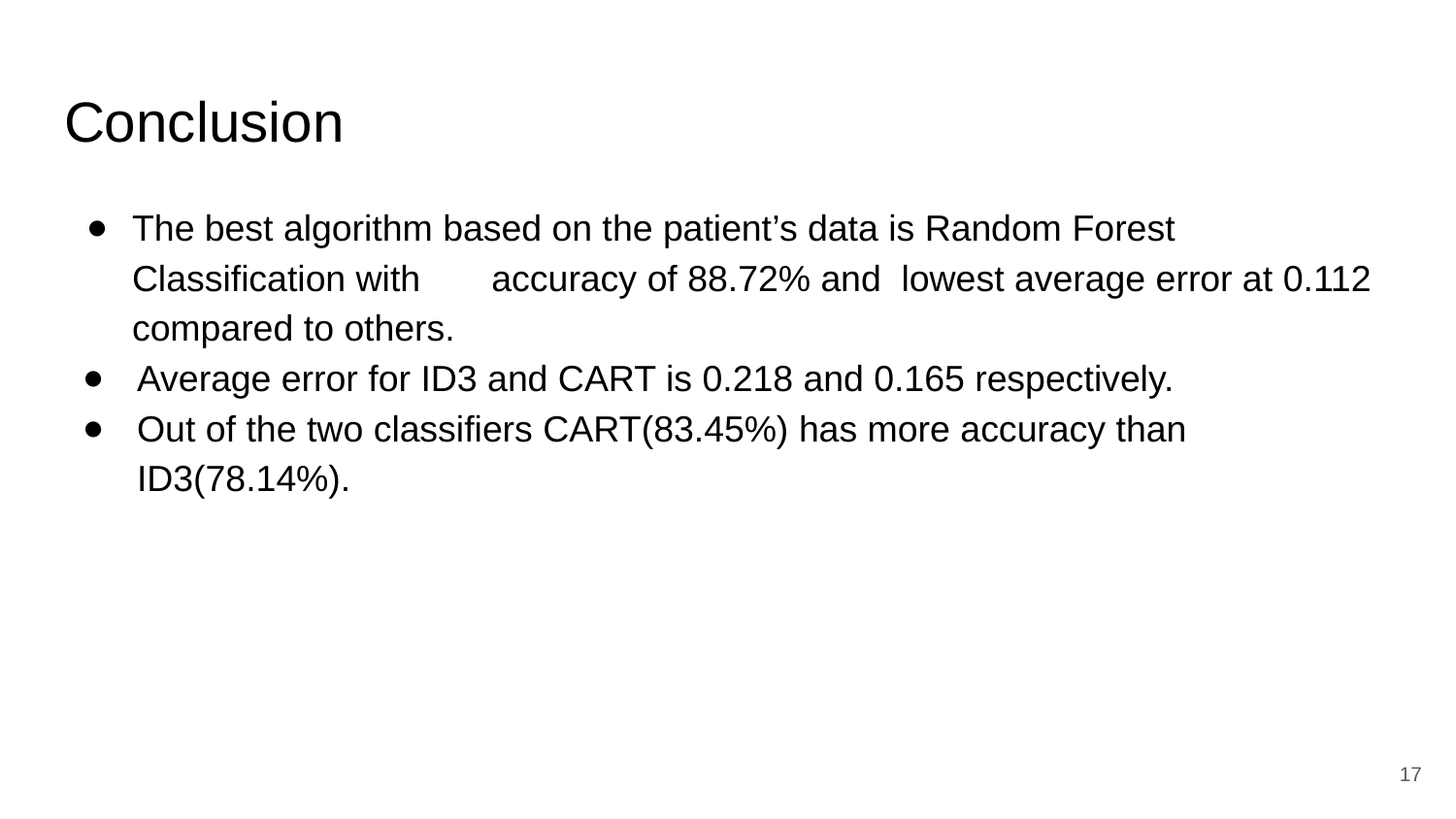

# Conclusion
The best algorithm based on the patient’s data is Random Forest Classification with       accuracy of 88.72% and  lowest average error at 0.112 compared to others.
Average error for ID3 and CART is 0.218 and 0.165 respectively.
Out of the two classifiers CART(83.45%) has more accuracy than ID3(78.14%).

17